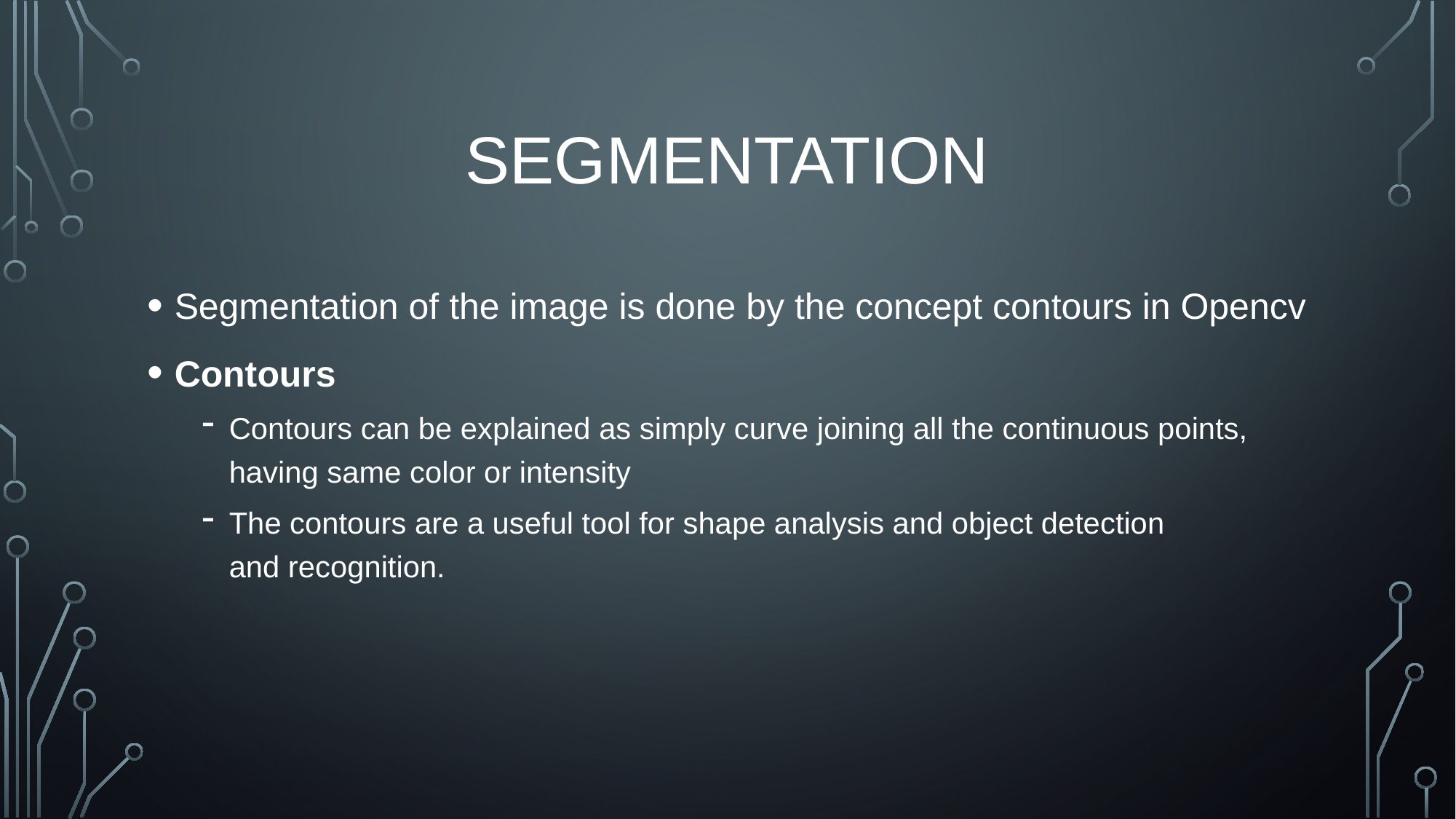

# SEGMENTATION
Segmentation of the image is done by the concept contours in Opencv
Contours
Contours can be explained as simply curve joining all the continuous points, having same color or intensity
The contours are a useful tool for shape analysis and object detection and recognition.